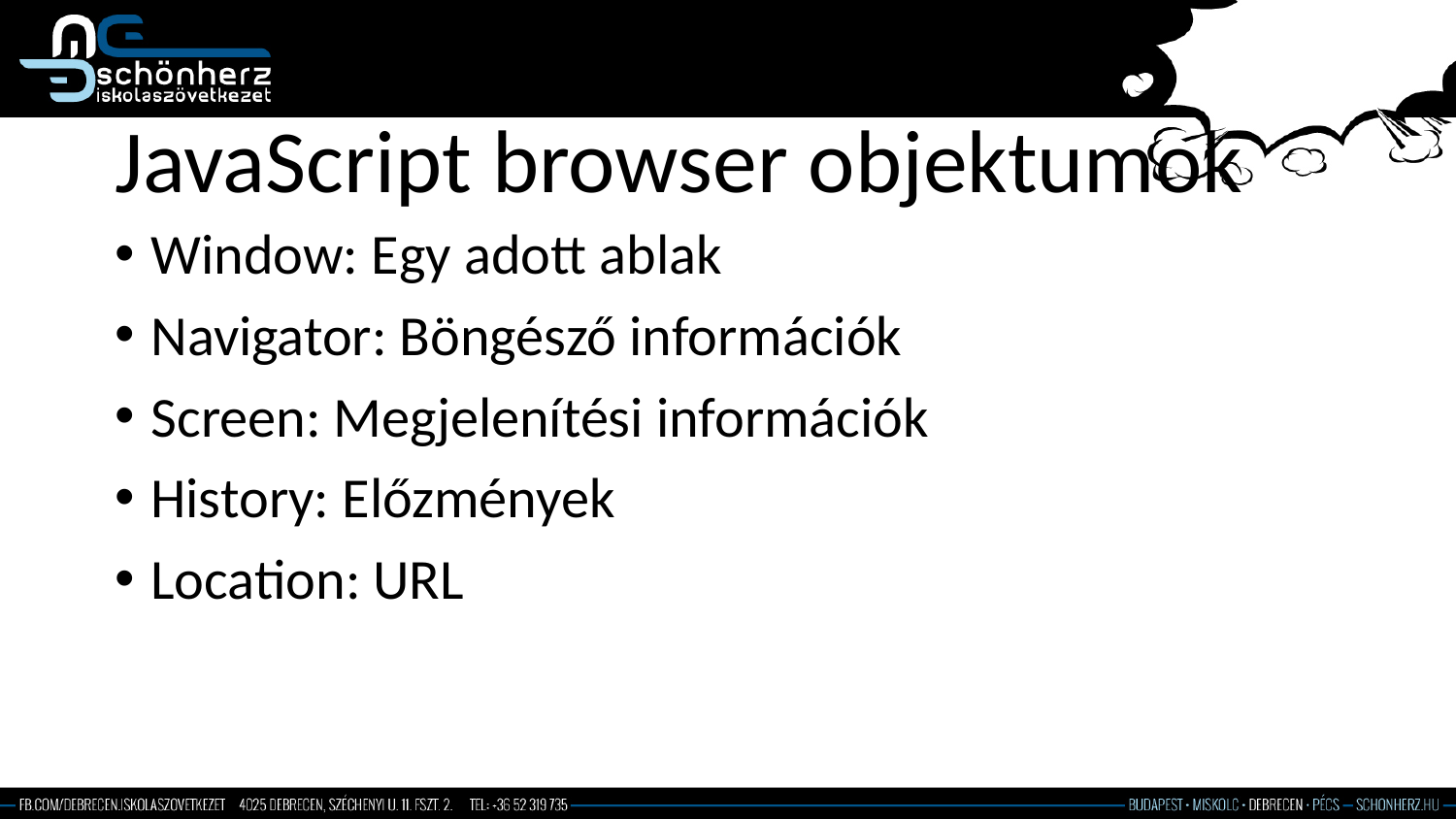

# JavaScript browser objektumok
Window: Egy adott ablak
Navigator: Böngésző információk
Screen: Megjelenítési információk
History: Előzmények
Location: URL